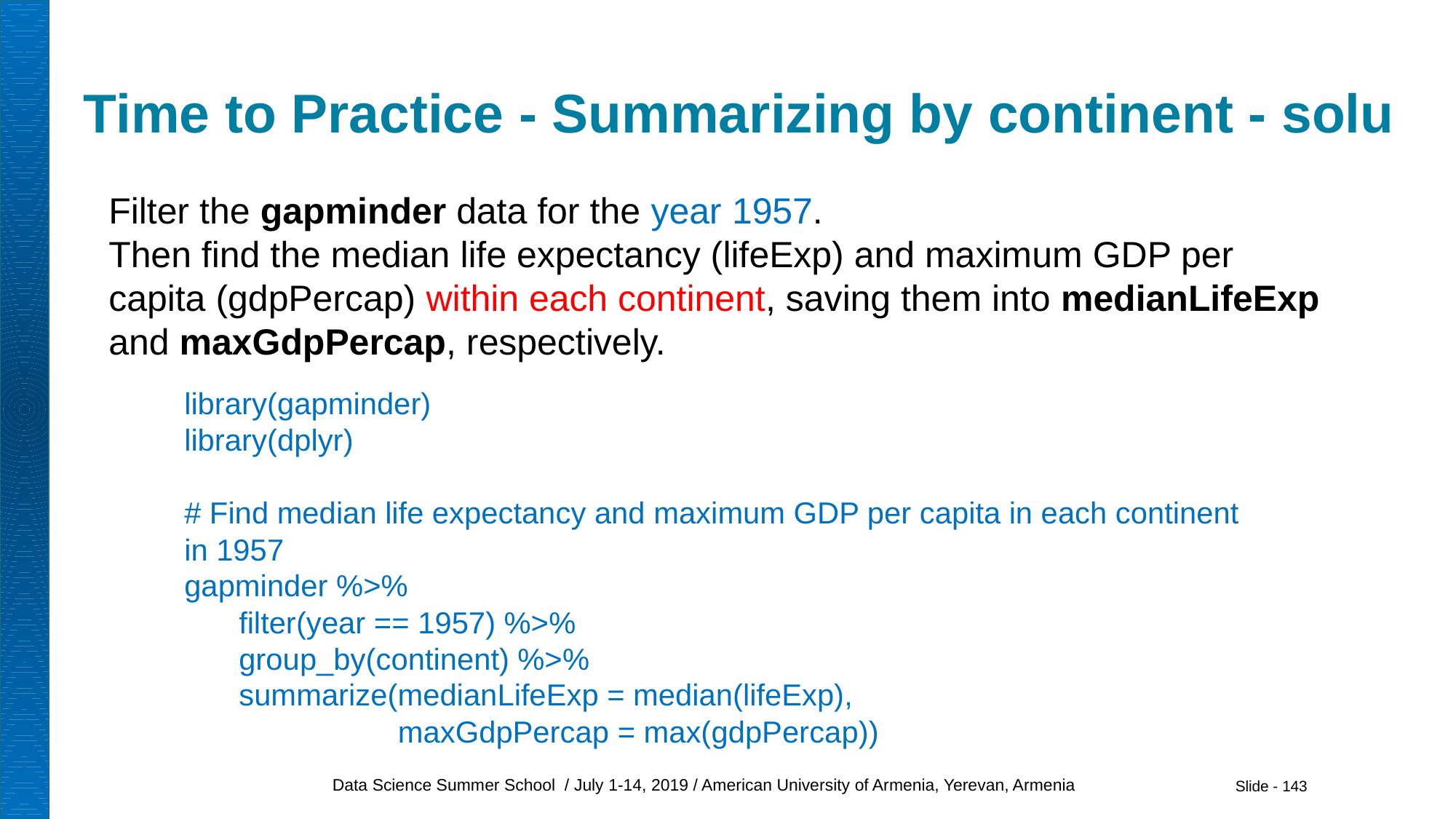

# Time to Practice - Summarizing by continent - solu
Filter the gapminder data for the year 1957.
Then find the median life expectancy (lifeExp) and maximum GDP per capita (gdpPercap) within each continent, saving them into medianLifeExp and maxGdpPercap, respectively.
library(gapminder)
library(dplyr)

# Find median life expectancy and maximum GDP per capita in each continent in 1957
gapminder %>%
filter(year == 1957) %>%
group_by(continent) %>%
summarize(medianLifeExp = median(lifeExp),
                   maxGdpPercap = max(gdpPercap))